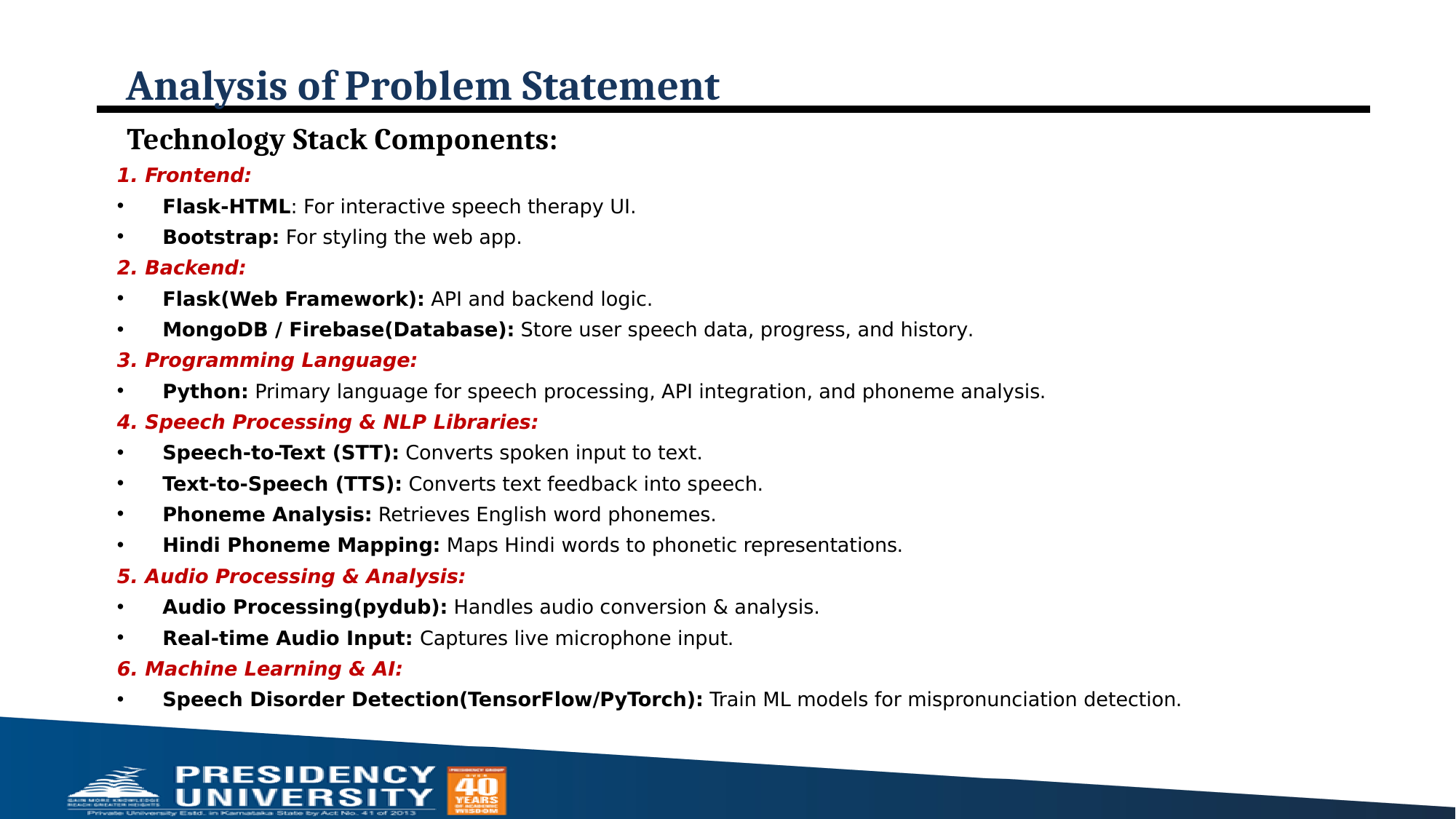

# Analysis of Problem Statement
Technology Stack Components:
1. Frontend:
Flask-HTML: For interactive speech therapy UI.
Bootstrap: For styling the web app.
2. Backend:
Flask(Web Framework): API and backend logic.
MongoDB / Firebase(Database): Store user speech data, progress, and history.
3. Programming Language:
Python: Primary language for speech processing, API integration, and phoneme analysis.
4. Speech Processing & NLP Libraries:
Speech-to-Text (STT): Converts spoken input to text.
Text-to-Speech (TTS): Converts text feedback into speech.
Phoneme Analysis: Retrieves English word phonemes.
Hindi Phoneme Mapping: Maps Hindi words to phonetic representations.
5. Audio Processing & Analysis:
Audio Processing(pydub): Handles audio conversion & analysis.
Real-time Audio Input: Captures live microphone input.
6. Machine Learning & AI:
Speech Disorder Detection(TensorFlow/PyTorch): Train ML models for mispronunciation detection.